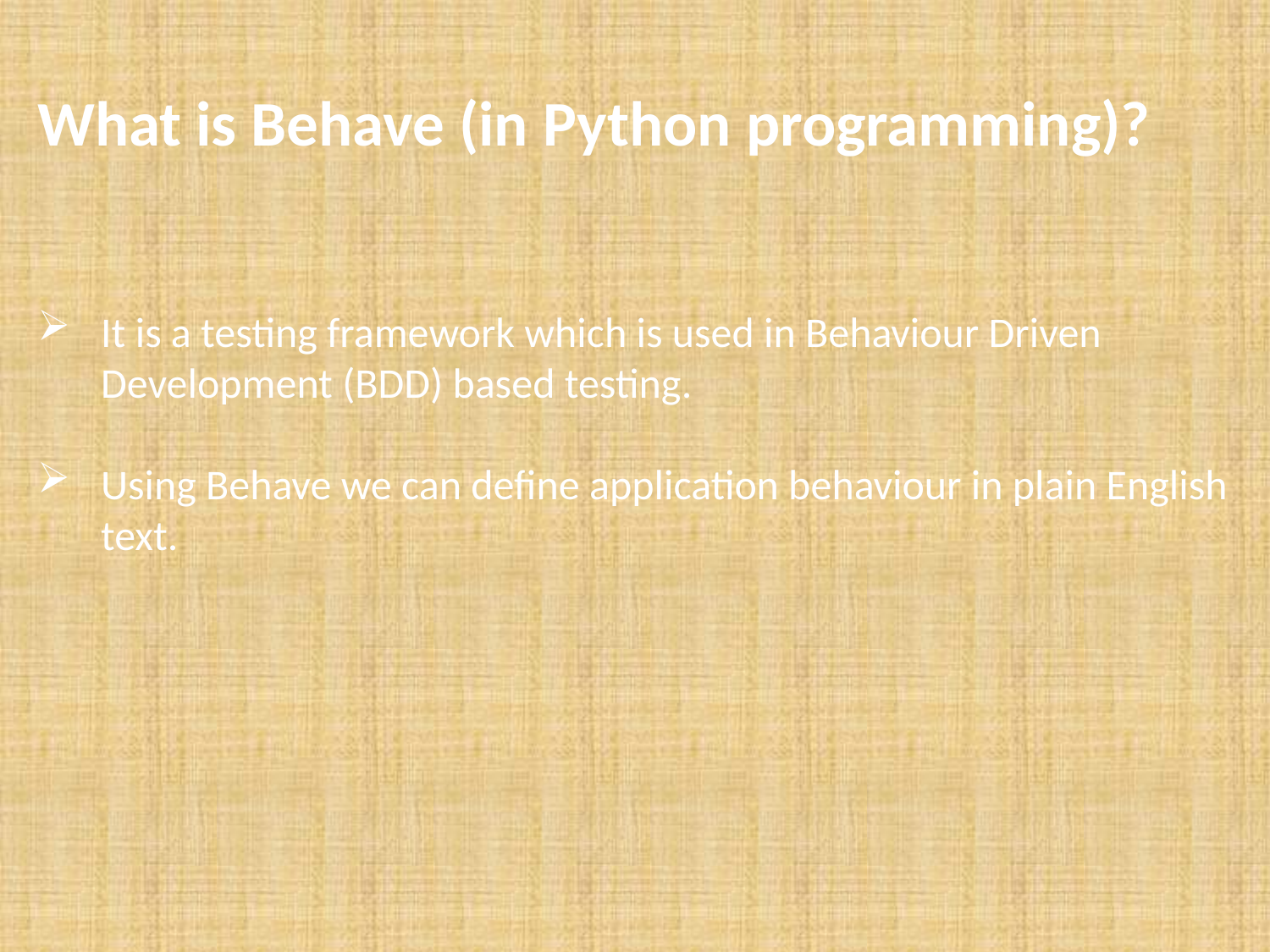

What is Behave (in Python programming)?
It is a testing framework which is used in Behaviour Driven Development (BDD) based testing.

Using Behave we can define application behaviour in plain English text.